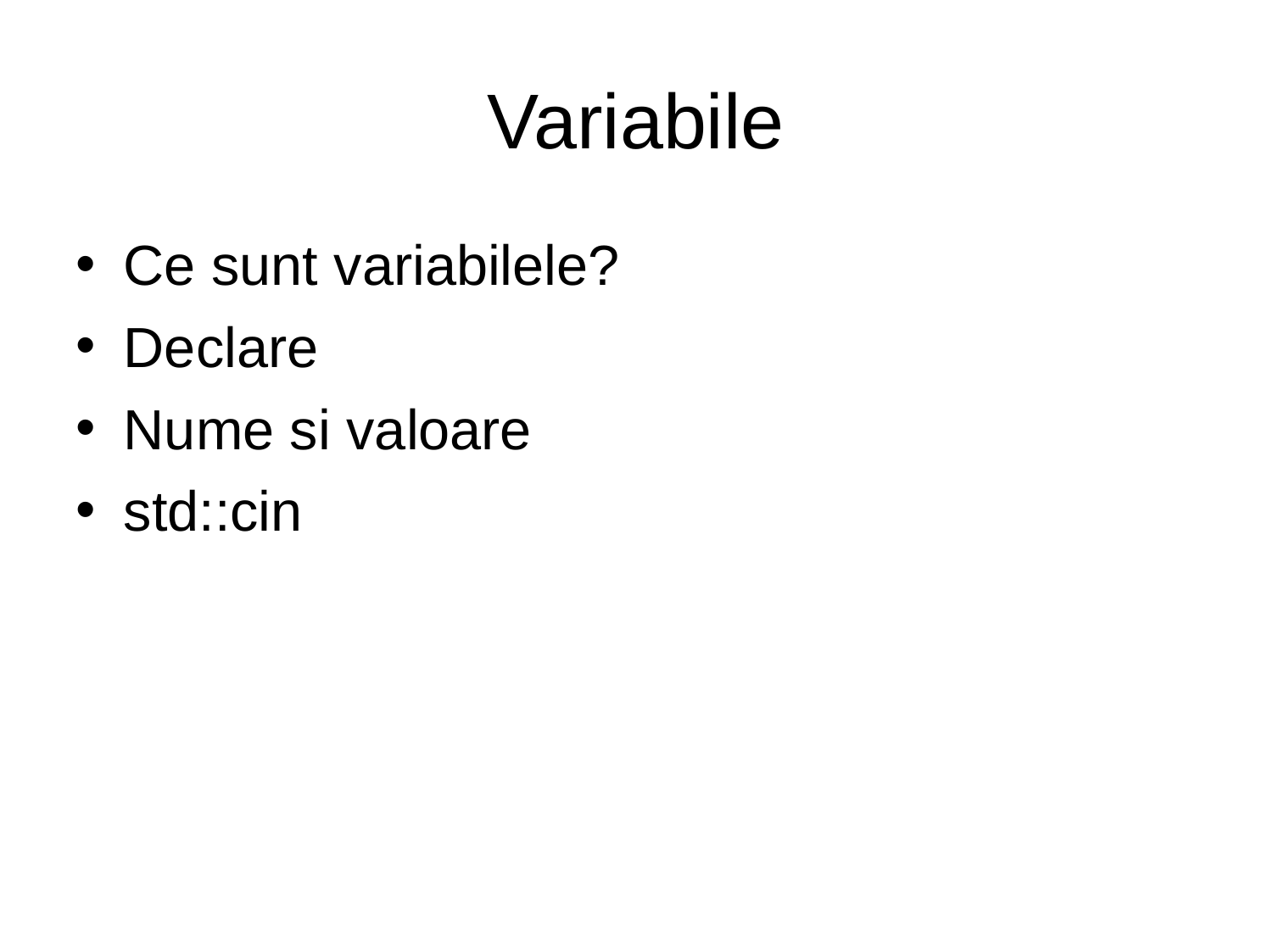

# Variabile
Ce sunt variabilele?
Declare
Nume si valoare
std::cin